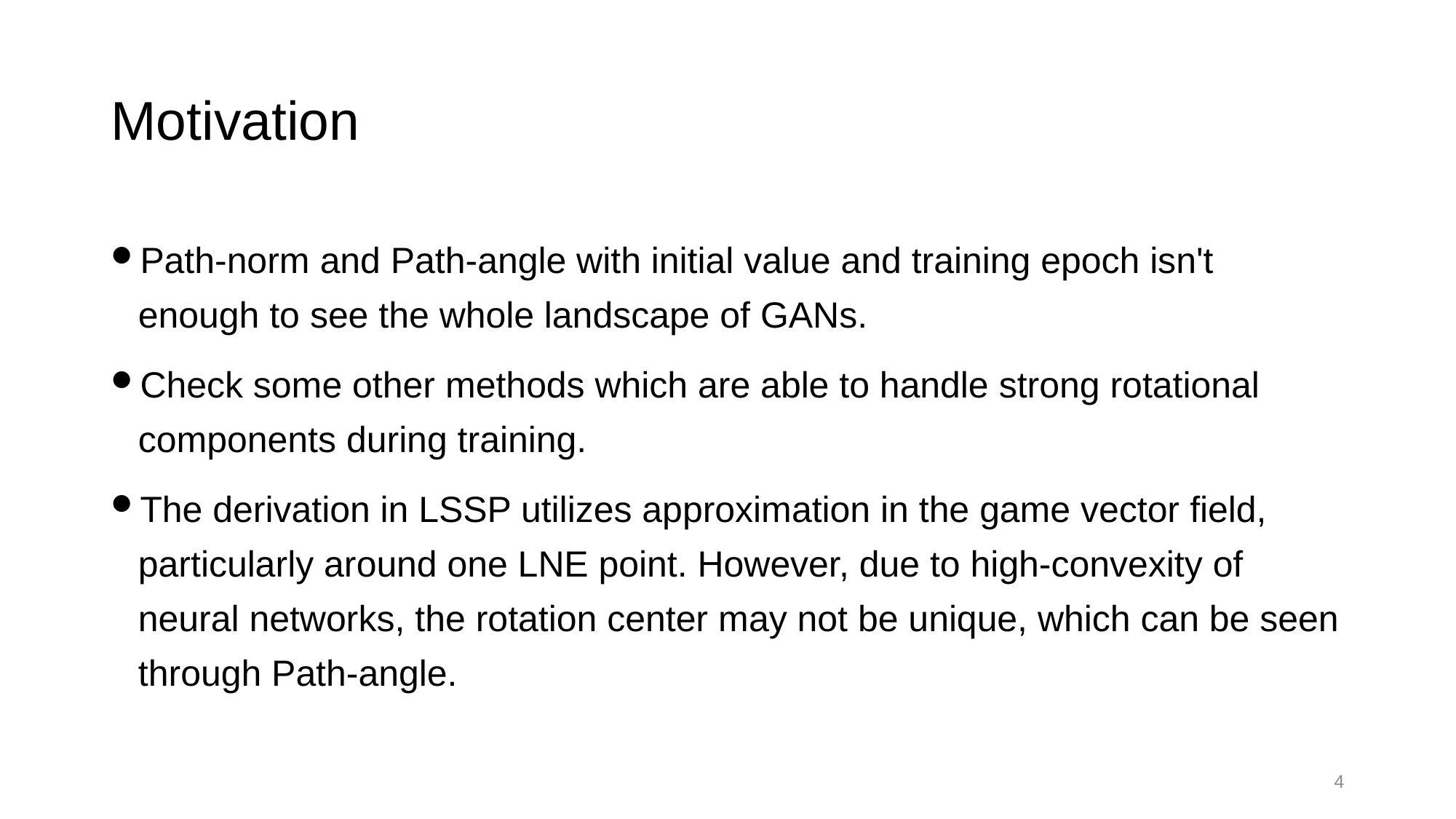

# Motivation
Path-norm and Path-angle with initial value and training epoch isn't enough to see the whole landscape of GANs.
Check some other methods which are able to handle strong rotational components during training.
The derivation in LSSP utilizes approximation in the game vector field, particularly around one LNE point. However, due to high-convexity of neural networks, the rotation center may not be unique, which can be seen through Path-angle.
4